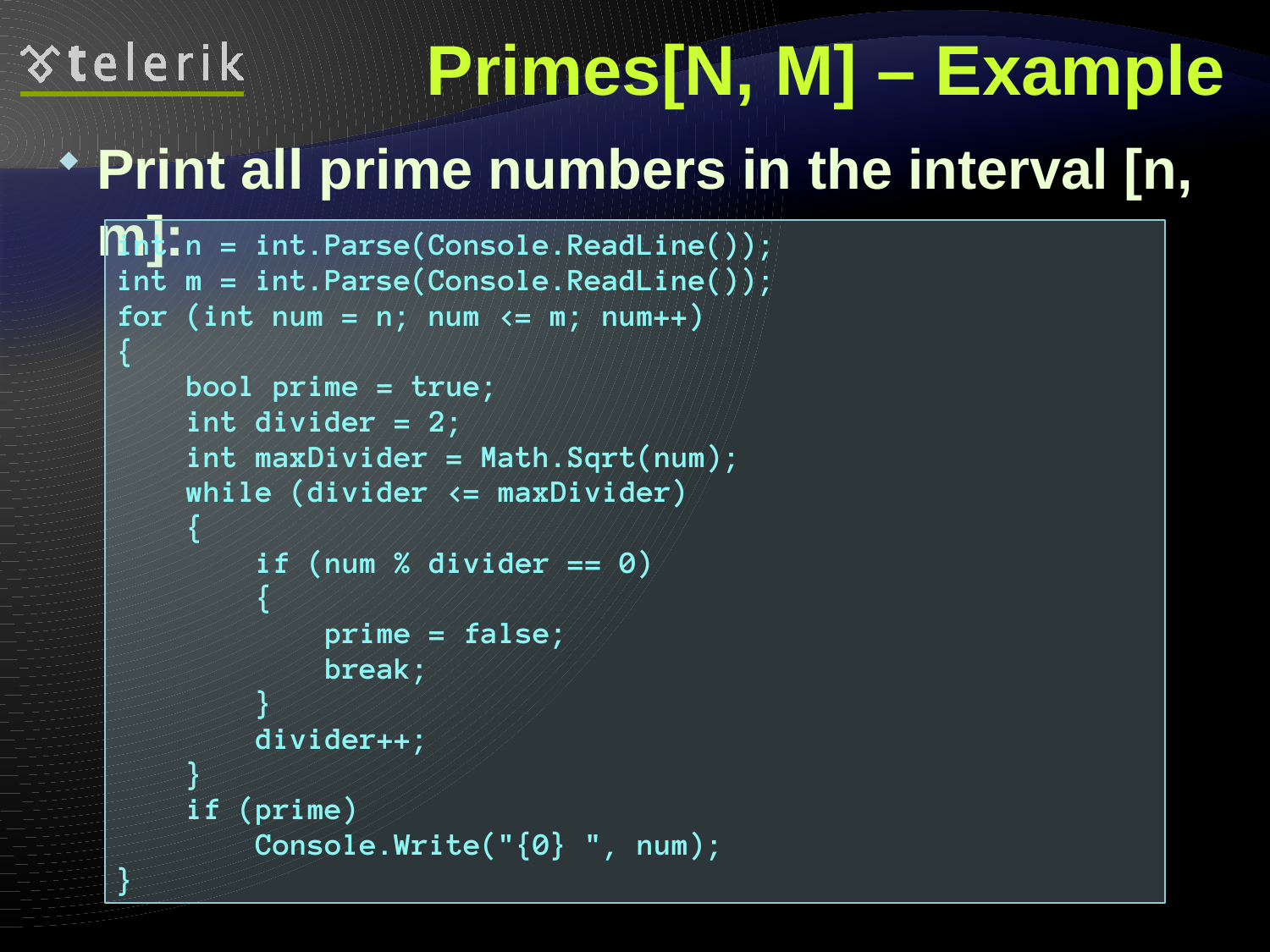

# Primes[N, M] – Example
Print all prime numbers in the interval [n, m]:
int n = int.Parse(Console.ReadLine());
int m = int.Parse(Console.ReadLine());
for (int num = n; num <= m; num++)
{
    bool prime = true;
    int divider = 2;
    int maxDivider = Math.Sqrt(num);
    while (divider <= maxDivider)
    {
        if (num % divider == 0)
        {
            prime = false;
            break;
        }
        divider++;
    }
    if (prime)
        Console.Write("{0} ", num);
}